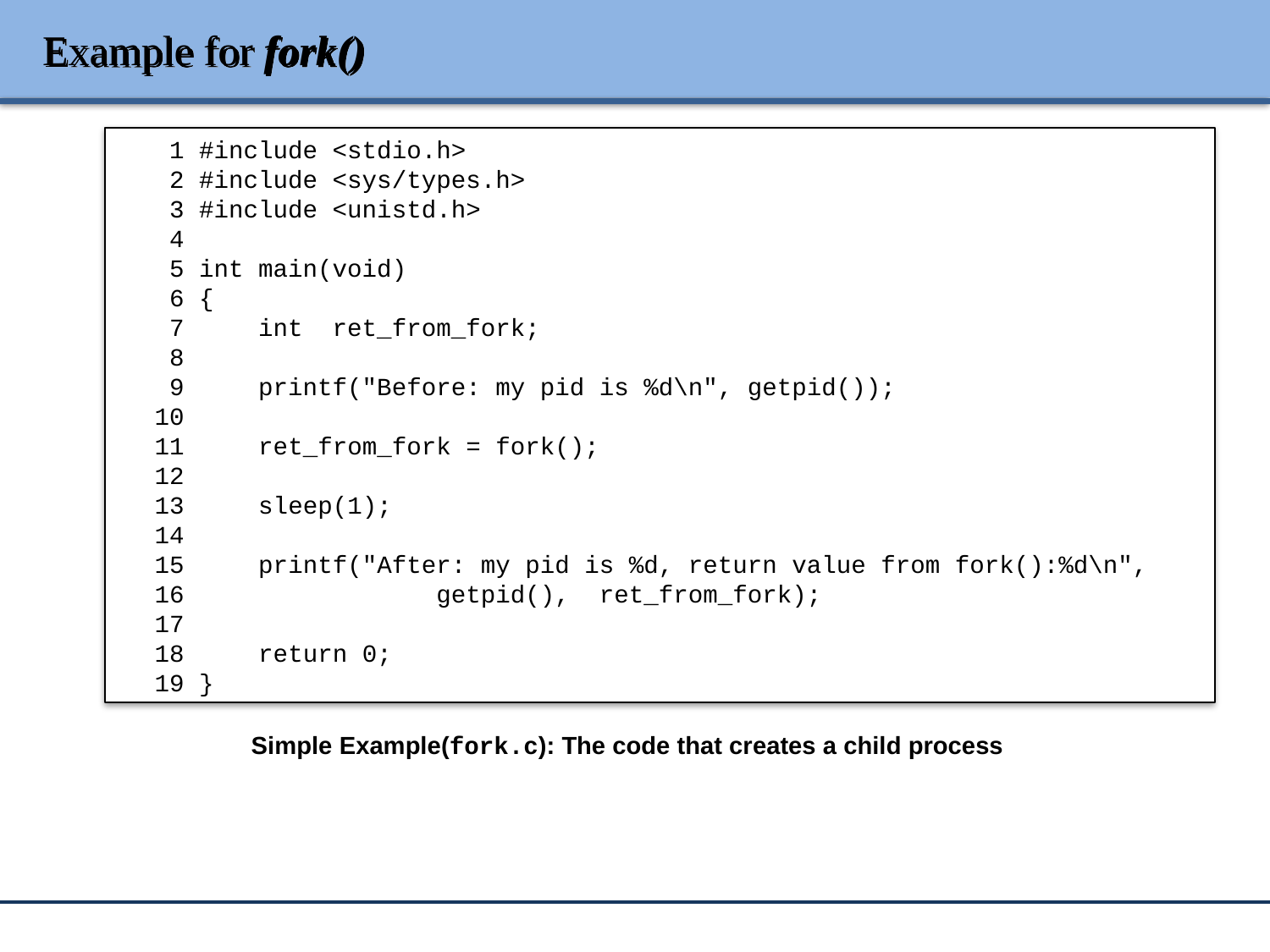

# Example for fork()
  1 #include <stdio.h>
  2 #include <sys/types.h>
  3 #include <unistd.h>
  4
  5 int main(void)
  6 {
  7     int  ret_from_fork;
  8
  9     printf("Before: my pid is %d\n", getpid());
 10
 11     ret_from_fork = fork();
 12
 13     sleep(1);
 14
 15     printf("After: my pid is %d, return value from fork():%d\n",
 16                 getpid(),  ret_from_fork);
 17
 18     return 0;
 19 }
Simple Example(fork.c): The code that creates a child process